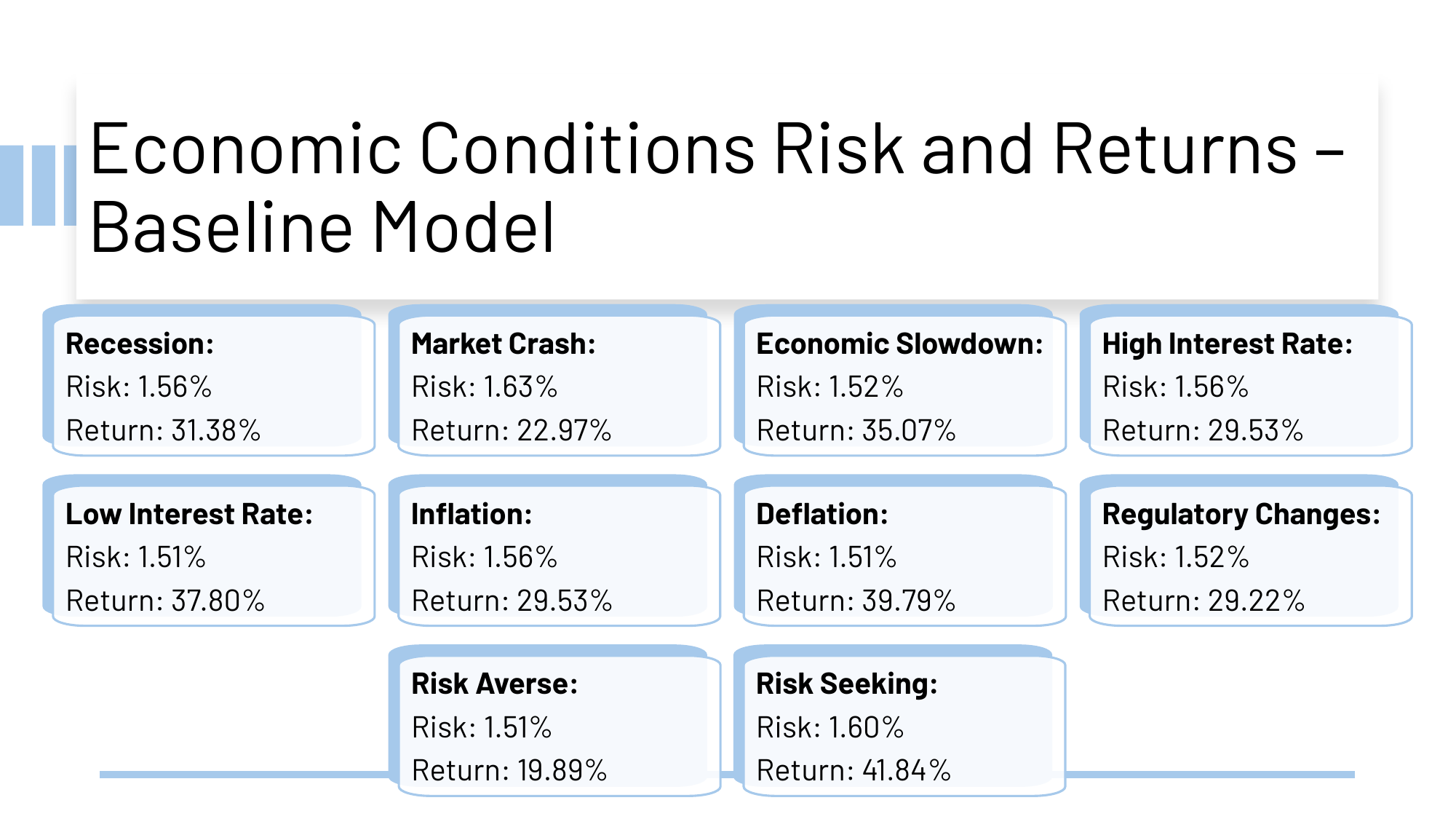

# Economic Conditions Risk and Returns – Baseline Model

Recession:
Risk: 1.56%
Return: 31.38%

Market Crash:
Risk: 1.63%
Return: 22.97%

High Interest Rate:
Risk: 1.56%
Return: 29.53%

Economic Slowdown:
Risk: 1.52%
Return: 35.07%

Low Interest Rate:
Risk: 1.51%
Return: 37.80%

Inflation:
Risk: 1.56%
Return: 29.53%

Regulatory Changes:
Risk: 1.52%
Return: 29.22%

Deflation:
Risk: 1.51%
Return: 39.79%

Risk Averse:
Risk: 1.51%
Return: 19.89%

Risk Seeking:
Risk: 1.60%
Return: 41.84%